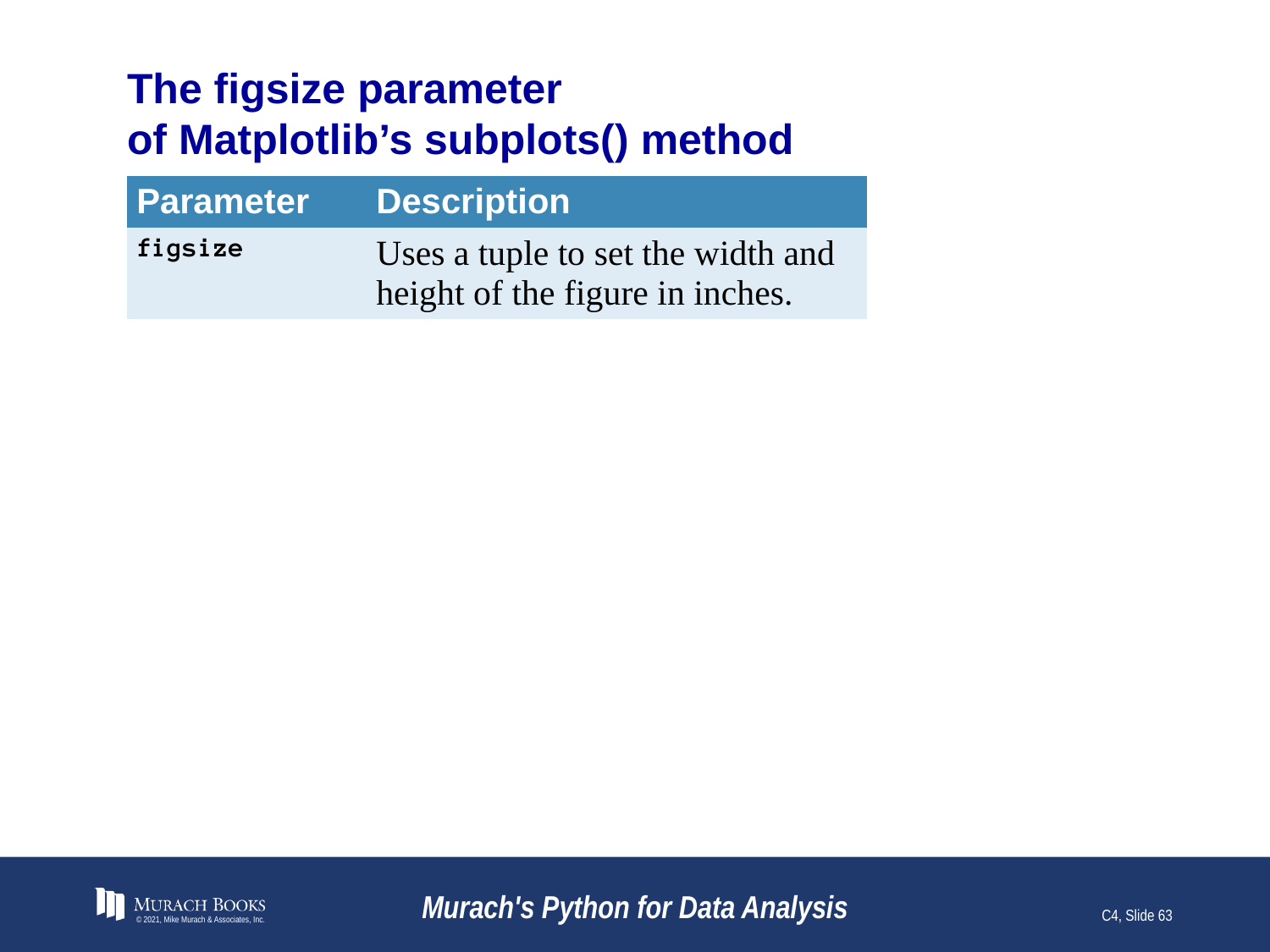

# The figsize parameter of Matplotlib’s subplots() method
| Parameter | Description |
| --- | --- |
| figsize | Uses a tuple to set the width and height of the figure in inches. |
© 2021, Mike Murach & Associates, Inc.
Murach's Python for Data Analysis

C4, Slide 63